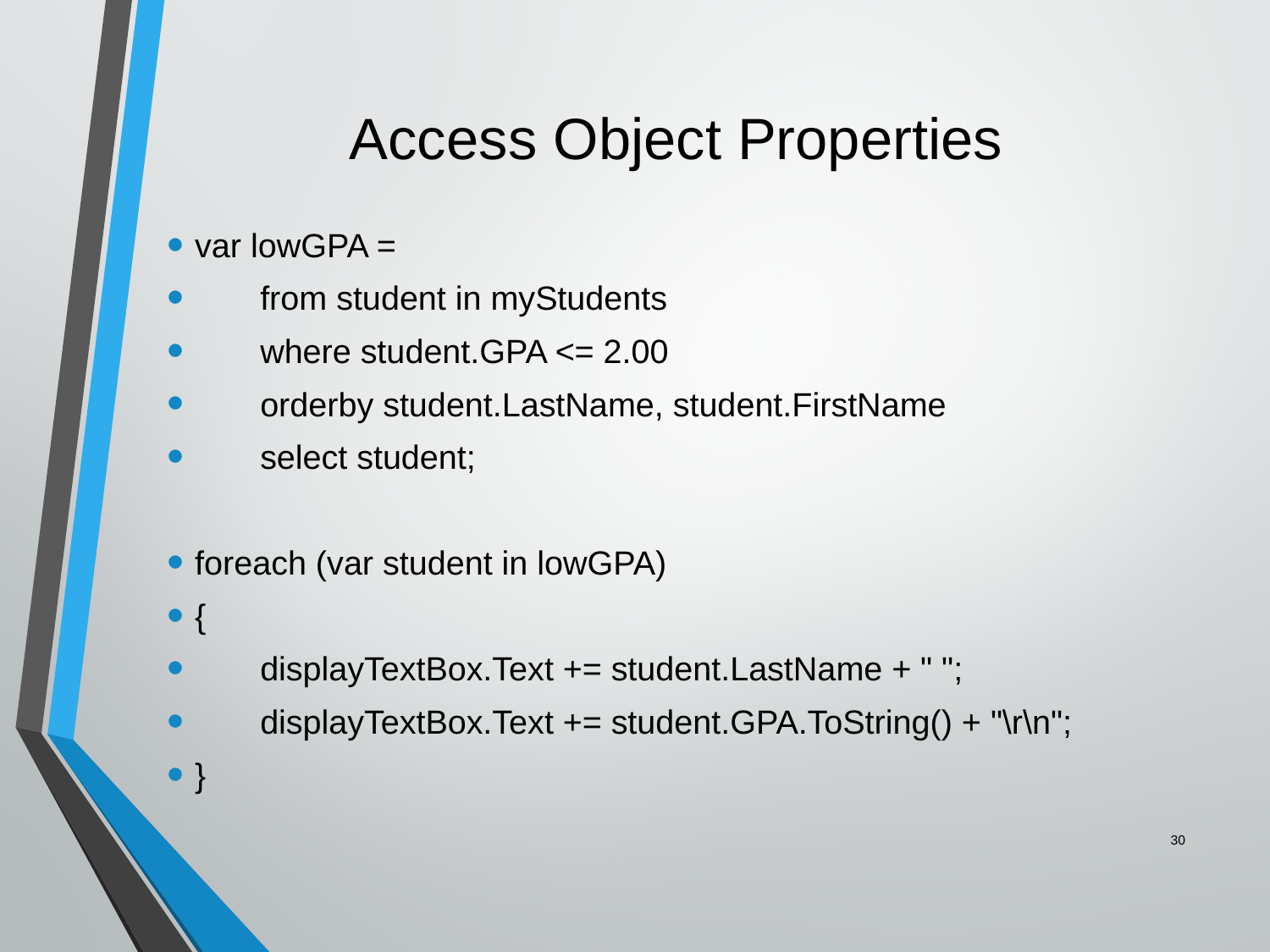

# Access Object Properties
var lowGPA =
       from student in myStudents
       where student.GPA <= 2.00
       orderby student.LastName, student.FirstName
       select student;

foreach (var student in lowGPA)
{
       displayTextBox.Text += student.LastName + " ";
       displayTextBox.Text += student.GPA.ToString() + "\r\n";
}
30